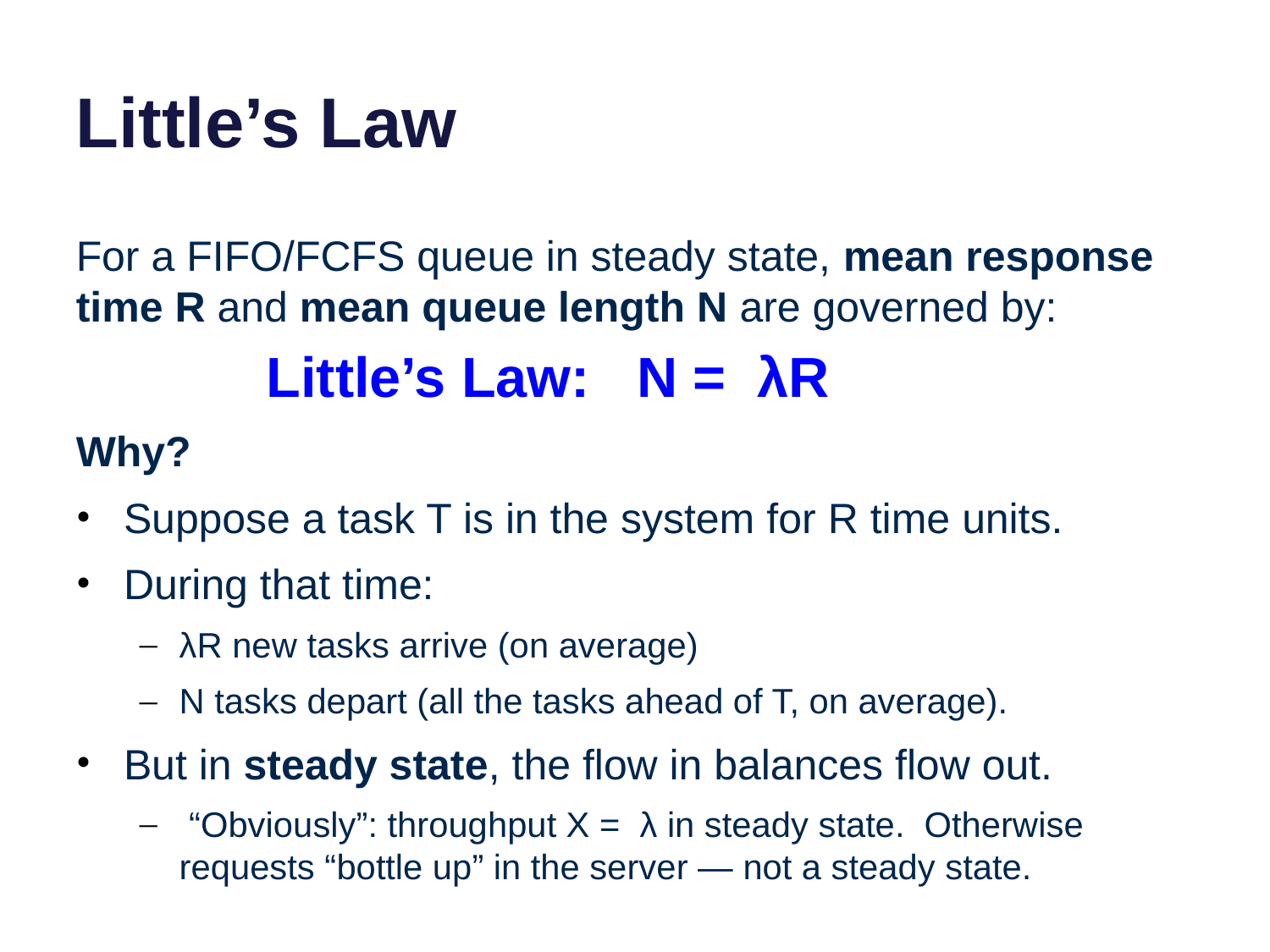

# Little’s Law
For a FIFO/FCFS queue in steady state, mean response time R and mean queue length N are governed by:
Little’s Law:   N =  λR
Why?
Suppose a task T is in the system for R time units.
During that time:
λR new tasks arrive (on average)
N tasks depart (all the tasks ahead of T, on average).
But in steady state, the flow in balances flow out.
 “Obviously”: throughput X =  λ in steady state.  Otherwise requests “bottle up” in the server — not a steady state.